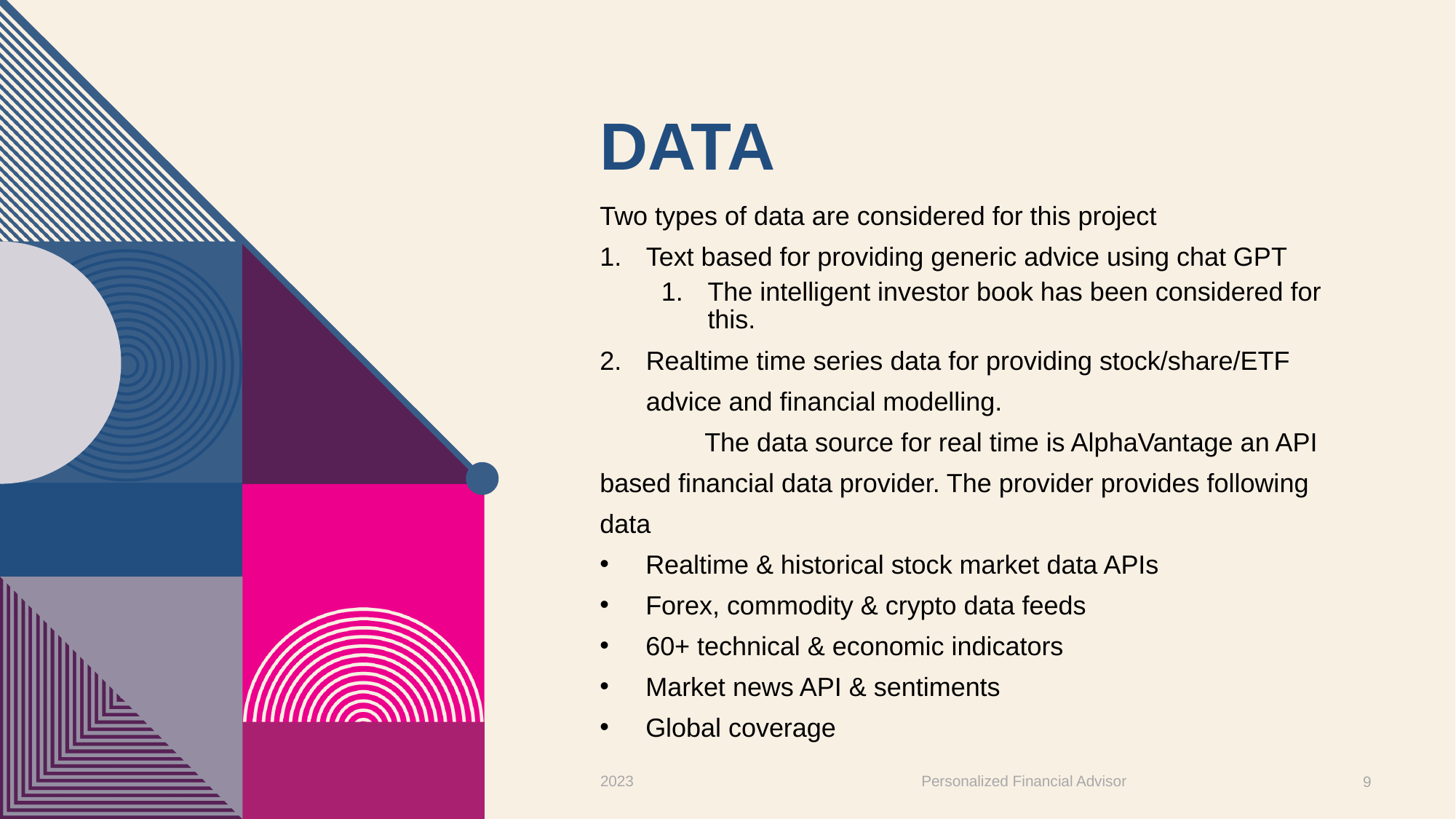

# Data
Two types of data are considered for this project
Text based for providing generic advice using chat GPT
The intelligent investor book has been considered for this.
Realtime time series data for providing stock/share/ETF advice and financial modelling.
	The data source for real time is AlphaVantage an API based financial data provider. The provider provides following data
 Realtime & historical stock market data APIs
 Forex, commodity & crypto data feeds
 60+ technical & economic indicators
 Market news API & sentiments
 Global coverage

Personalized Financial Advisor
2023
9